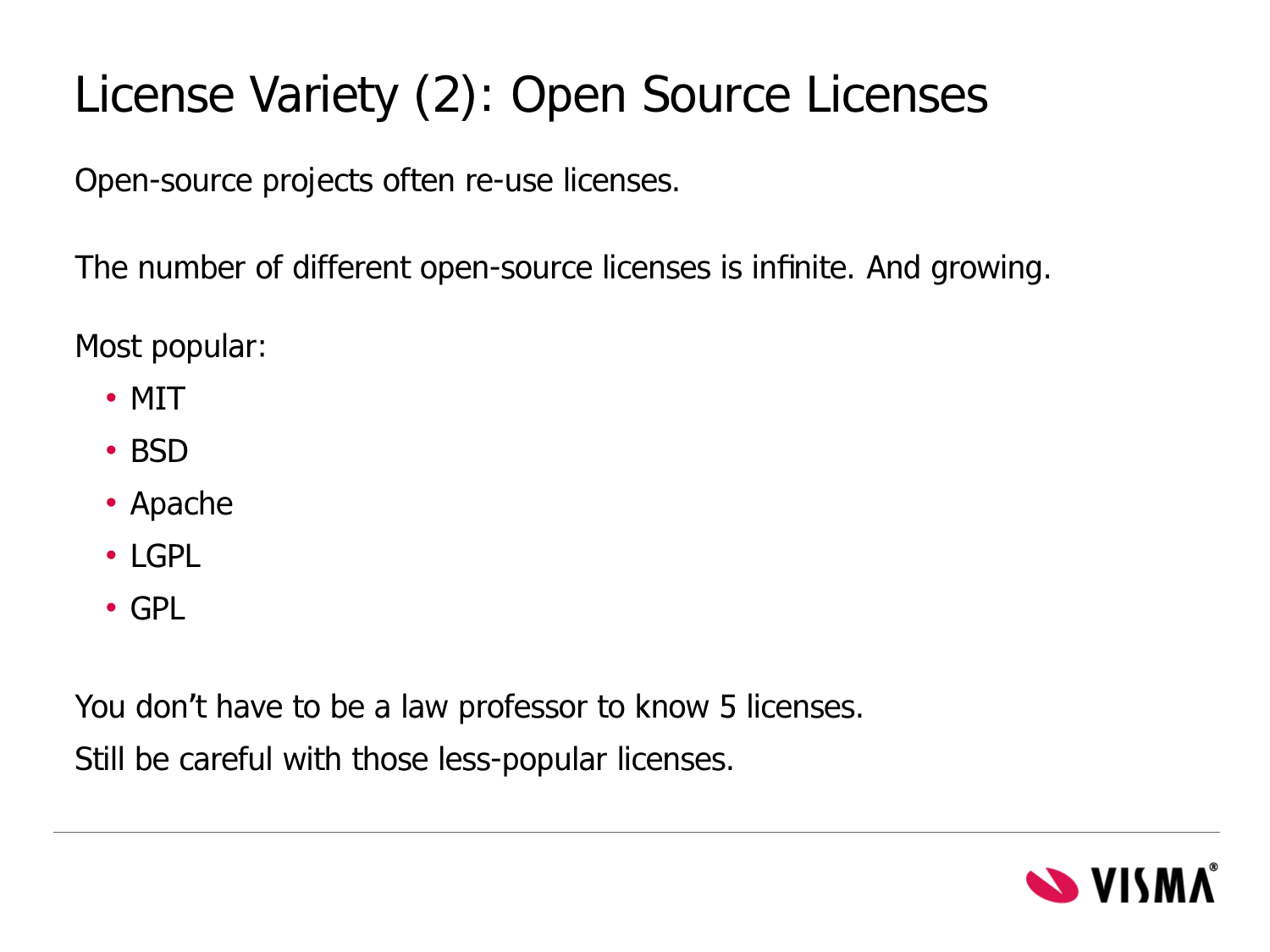

# License Variety (2): Open Source Licenses
Open-source projects often re-use licenses.

The number of different open-source licenses is infinite. And growing.

Most popular:
MIT
BSD
Apache
LGPL
GPL

You don’t have to be a law professor to know 5 licenses.
Still be careful with those less-popular licenses.